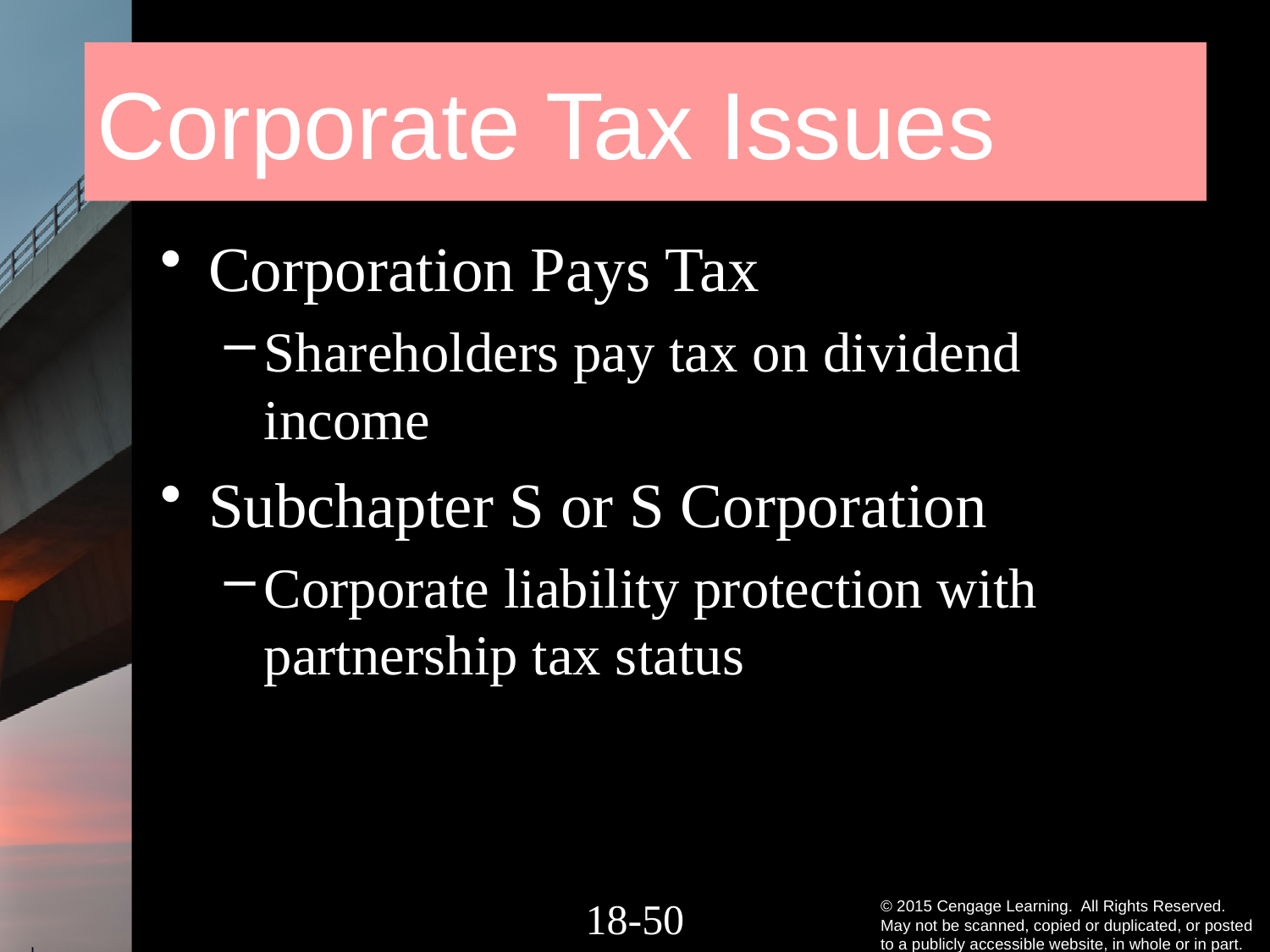

# Corporate Tax Issues
Corporation Pays Tax
Shareholders pay tax on dividend income
Subchapter S or S Corporation
Corporate liability protection with partnership tax status

18-50